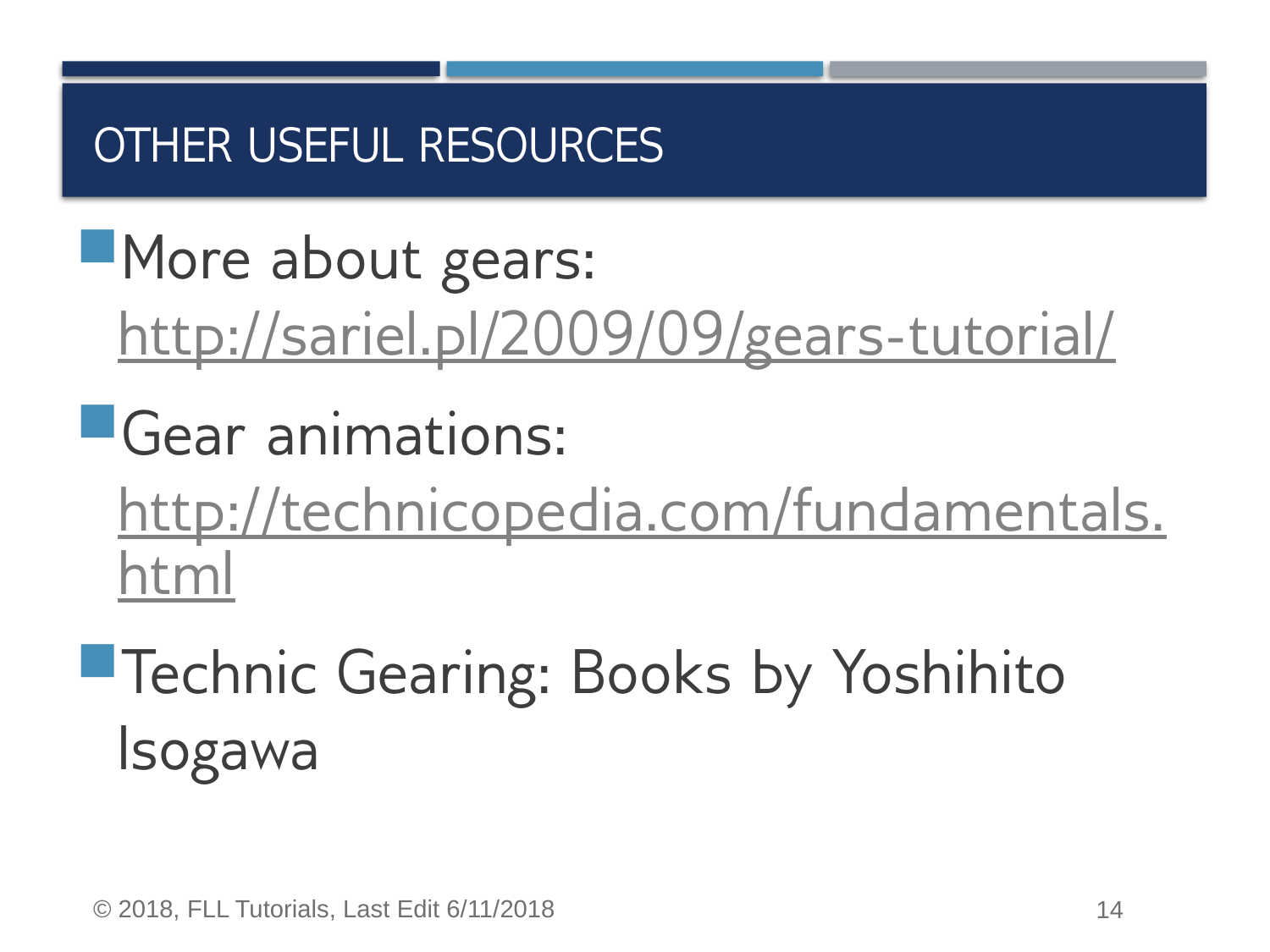

# OTHER Useful resources
More about gears: http://sariel.pl/2009/09/gears-tutorial/
Gear animations: http://technicopedia.com/fundamentals.html
Technic Gearing: Books by Yoshihito Isogawa

© 2018, FLL Tutorials, Last Edit 6/11/2018
14